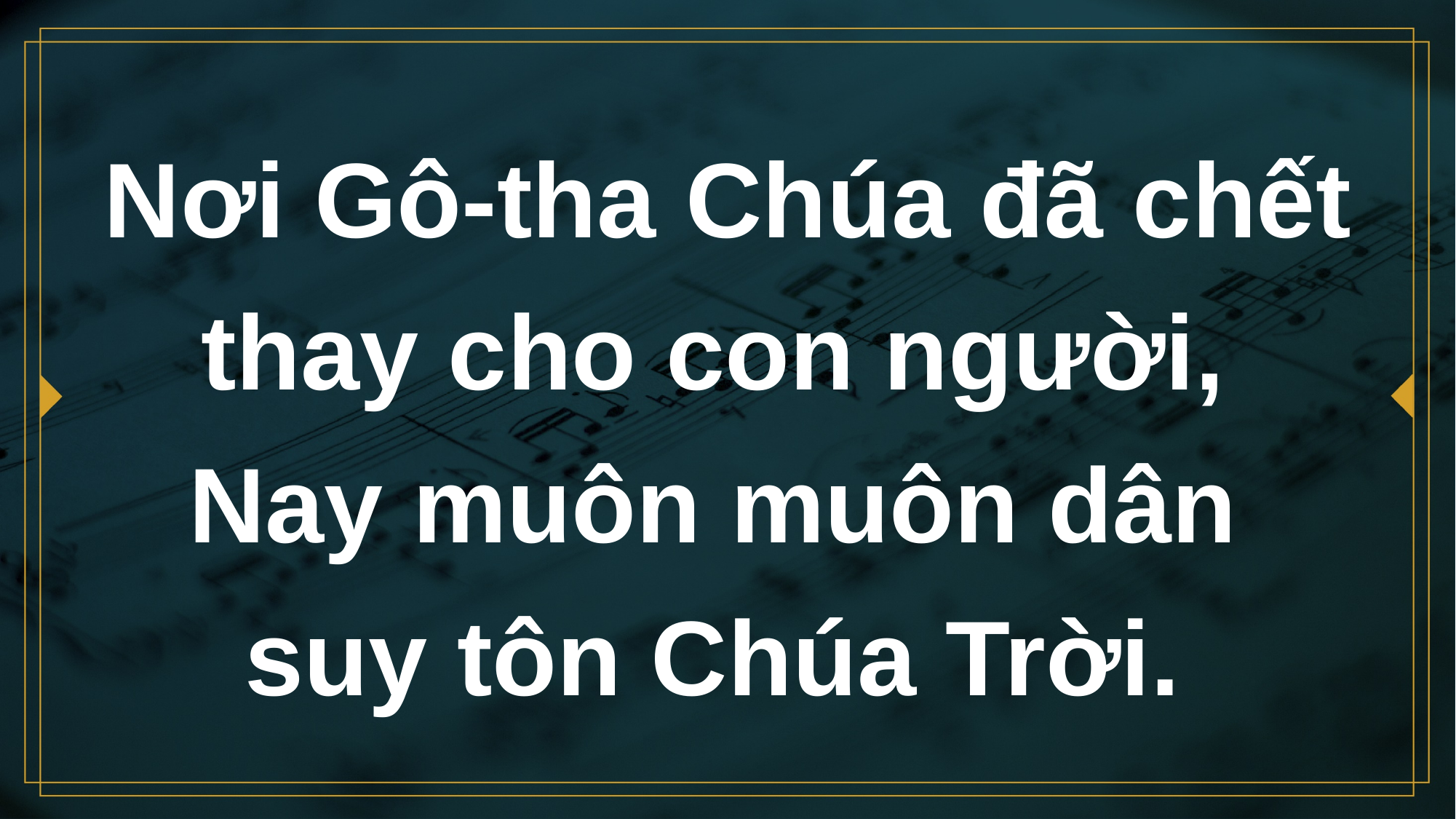

# Nơi Gô-tha Chúa đã chết thay cho con người, Nay muôn muôn dân suy tôn Chúa Trời.